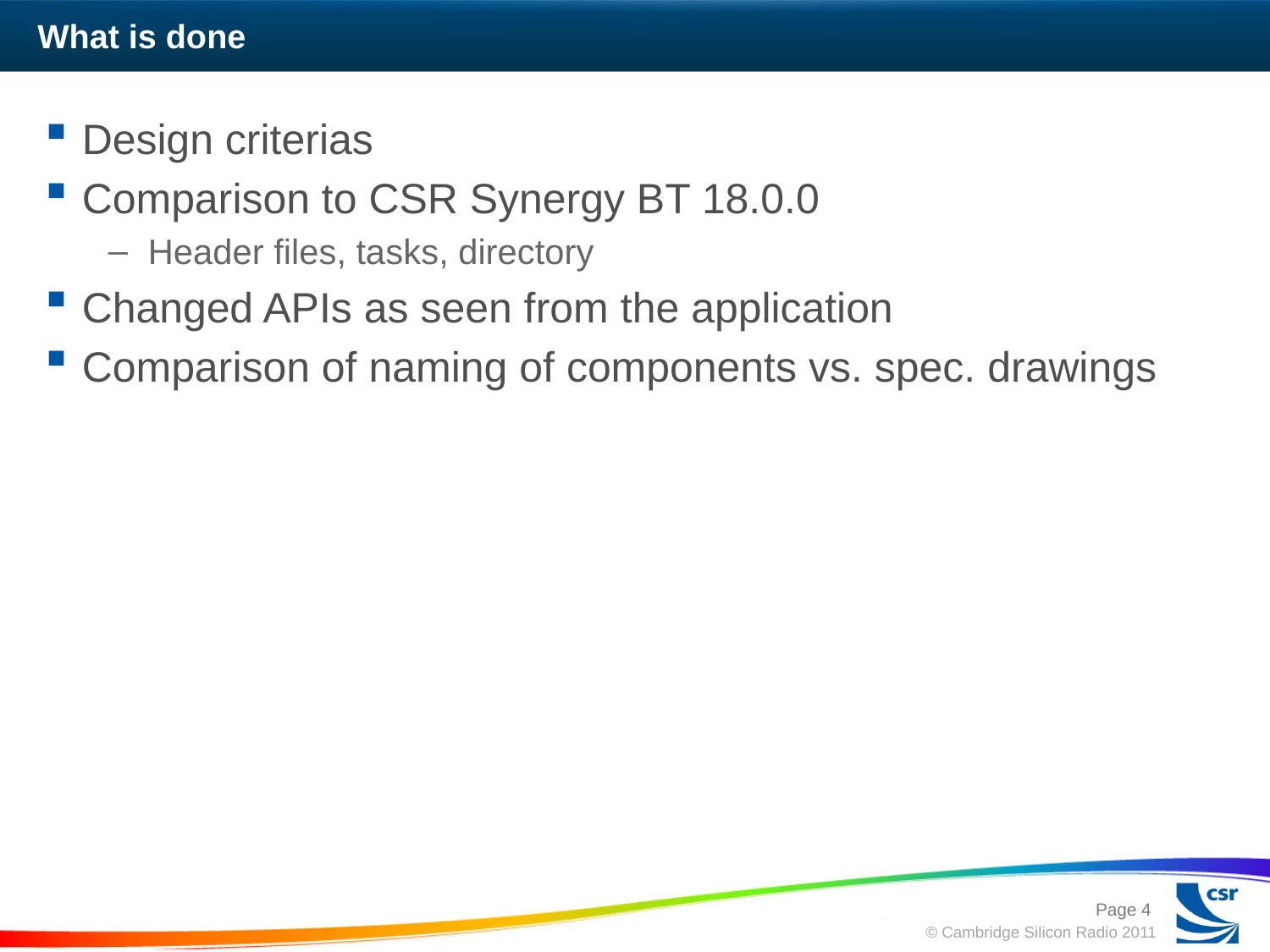

# What is done
Design criterias
Comparison to CSR Synergy BT 18.0.0
Header files, tasks, directory
Changed APIs as seen from the application
Comparison of naming of components vs. spec. drawings

Page 4